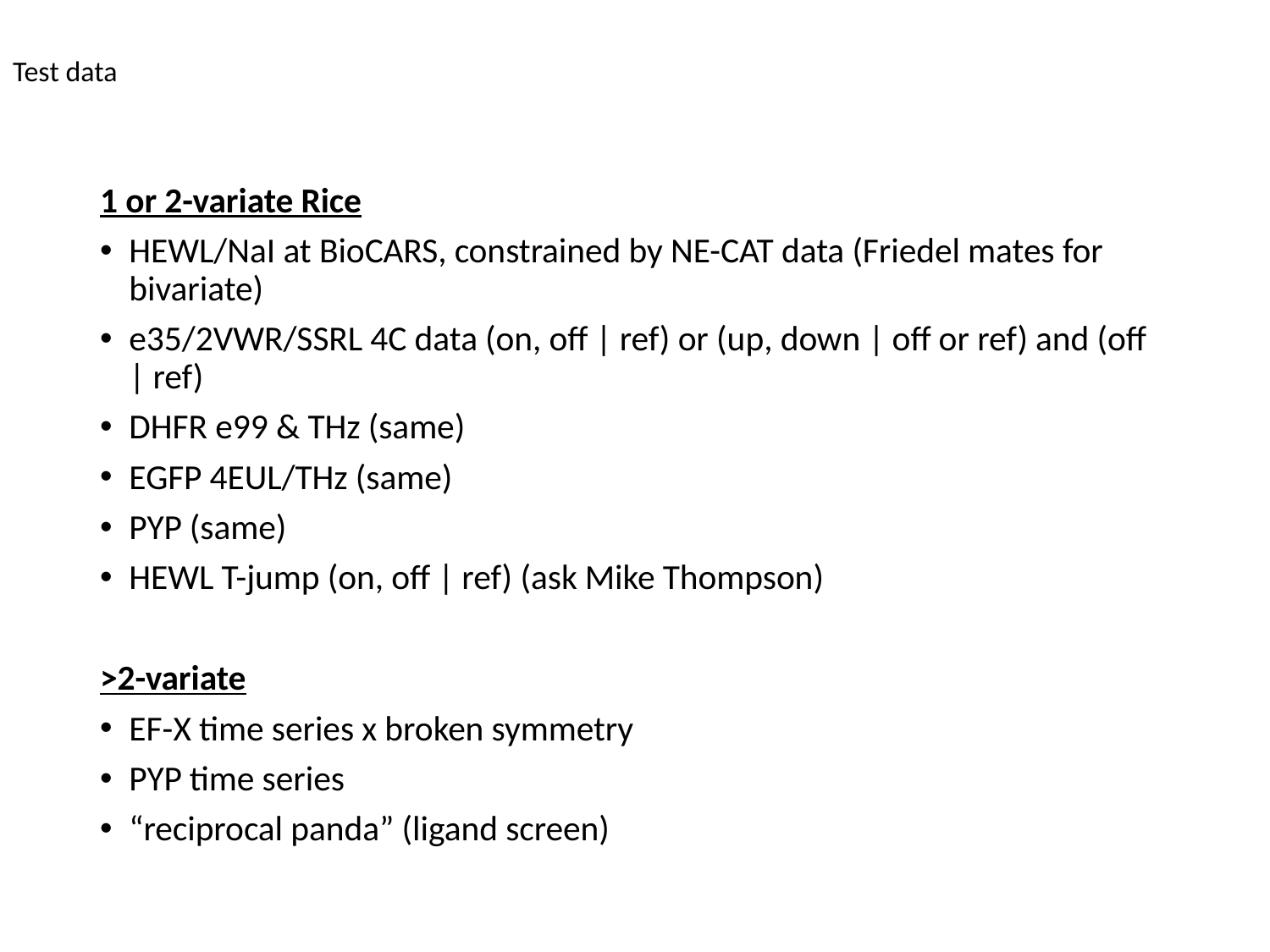

# Test data
1 or 2-variate Rice
HEWL/NaI at BioCARS, constrained by NE-CAT data (Friedel mates for bivariate)
e35/2VWR/SSRL 4C data (on, off | ref) or (up, down | off or ref) and (off | ref)
DHFR e99 & THz (same)
EGFP 4EUL/THz (same)
PYP (same)
HEWL T-jump (on, off | ref) (ask Mike Thompson)

>2-variate
EF-X time series x broken symmetry
PYP time series
“reciprocal panda” (ligand screen)